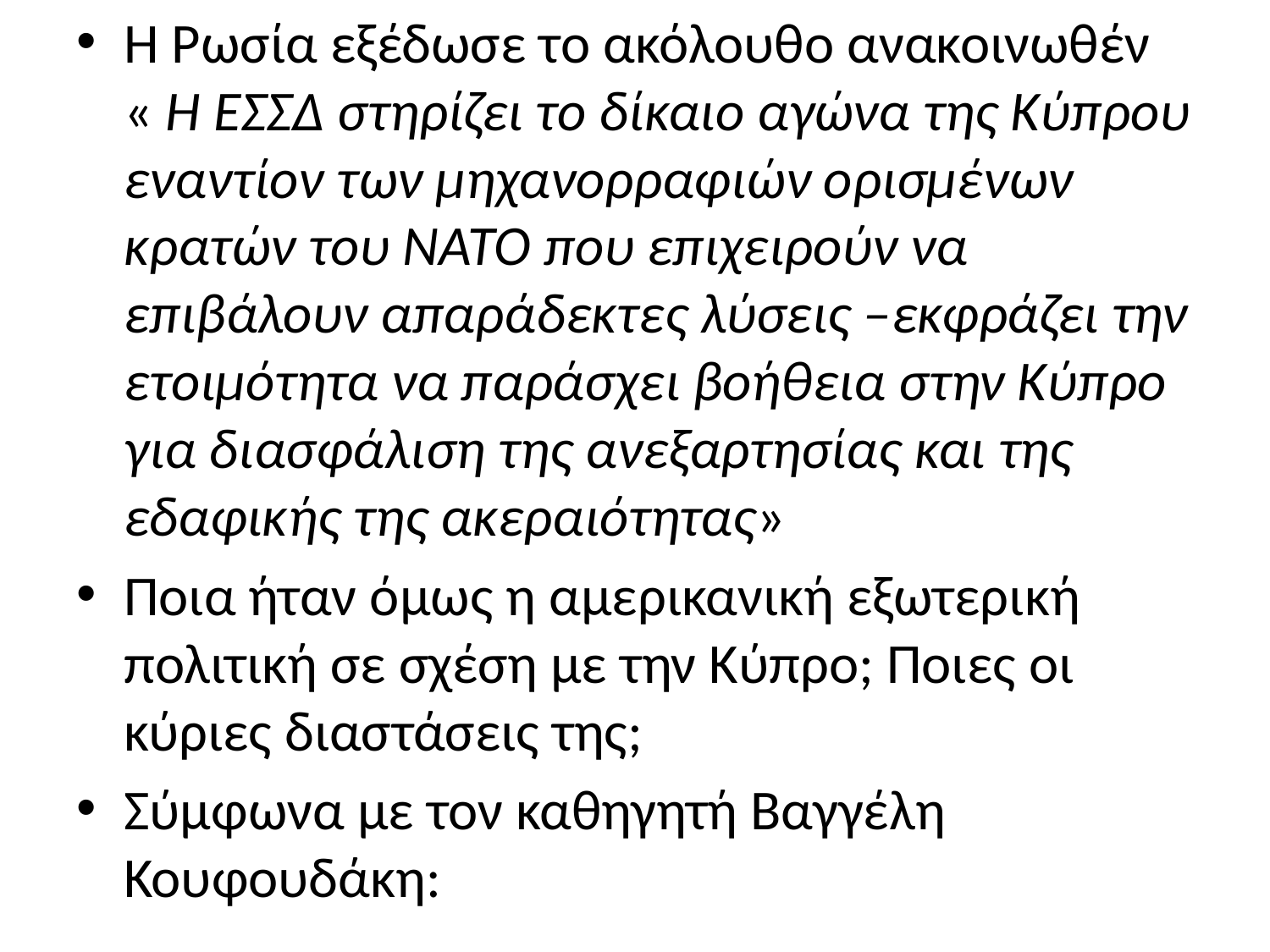

Η Ρωσία εξέδωσε το ακόλουθο ανακοινωθέν   « H EΣΣΔ στηρίζει το δίκαιο αγώνα της Κύπρου εναντίον των μηχανορραφιών ορισμένων κρατών του ΝΑΤΟ που επιχειρούν να επιβάλουν απαράδεκτες λύσεις –εκφράζει την ετοιμότητα να παράσχει βοήθεια στην Κύπρο για διασφάλιση της ανεξαρτησίας και της εδαφικής της ακεραιότητας»
Ποια ήταν όμως η αμερικανική εξωτερική πολιτική σε σχέση με την Κύπρο; Ποιες οι κύριες διαστάσεις της;
Σύμφωνα με τον καθηγητή Βαγγέλη Κουφουδάκη: